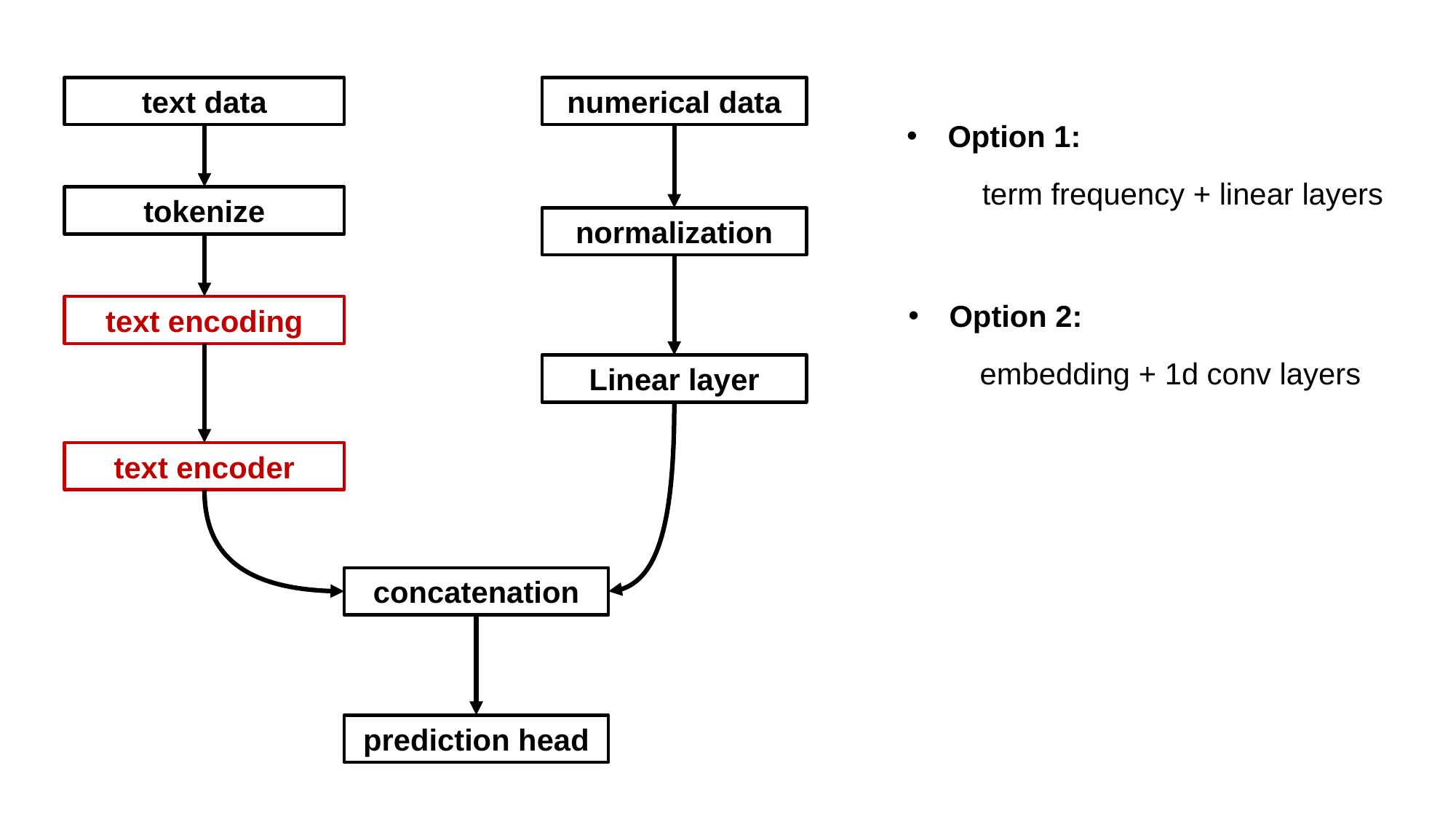

text data
numerical data
Option 1:
term frequency + linear layers
tokenize
normalization
Option 2:
text encoding
embedding + 1d conv layers
Linear layer
text encoder
concatenation
prediction head